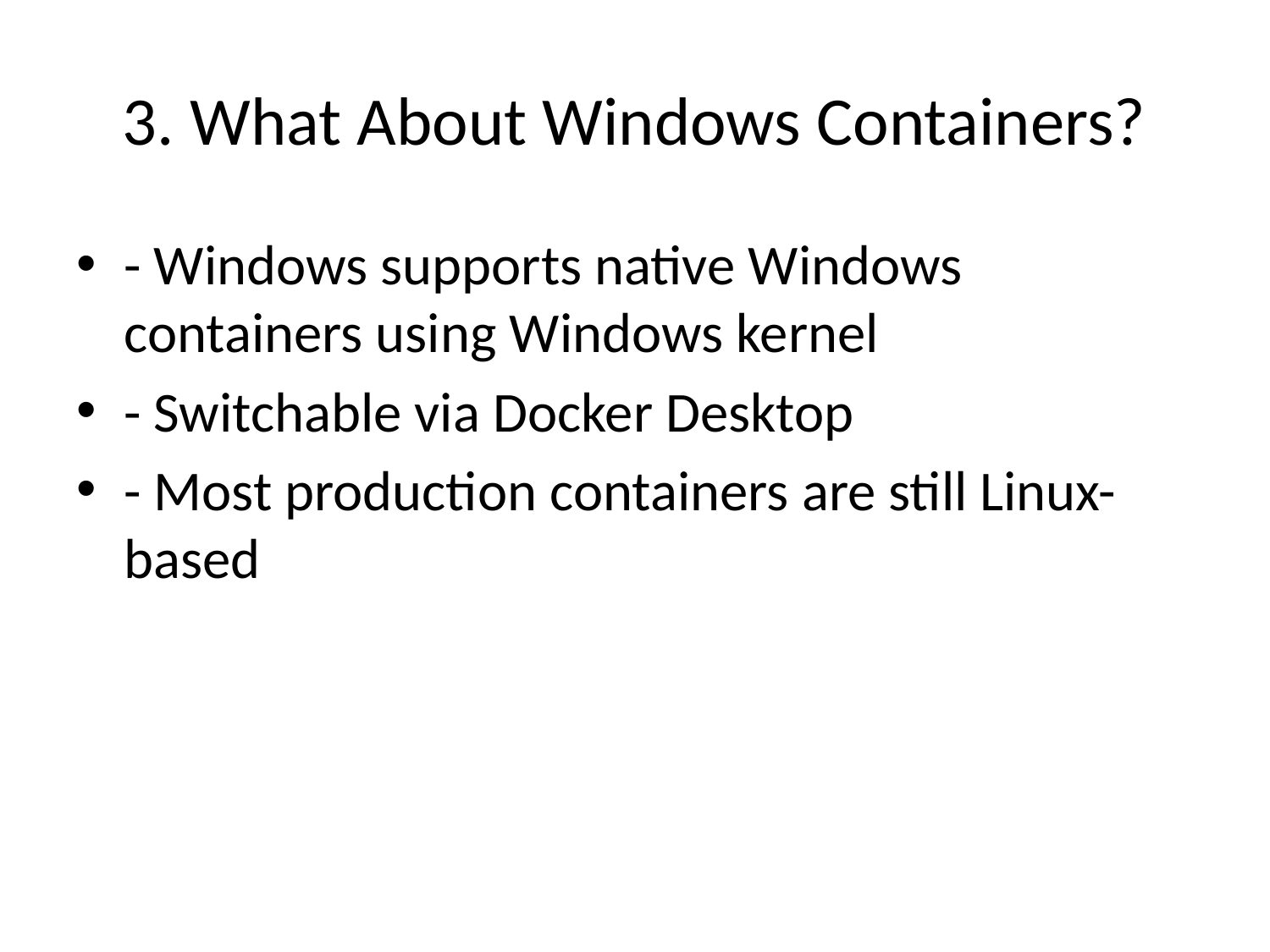

# 3. What About Windows Containers?
- Windows supports native Windows containers using Windows kernel
- Switchable via Docker Desktop
- Most production containers are still Linux-based